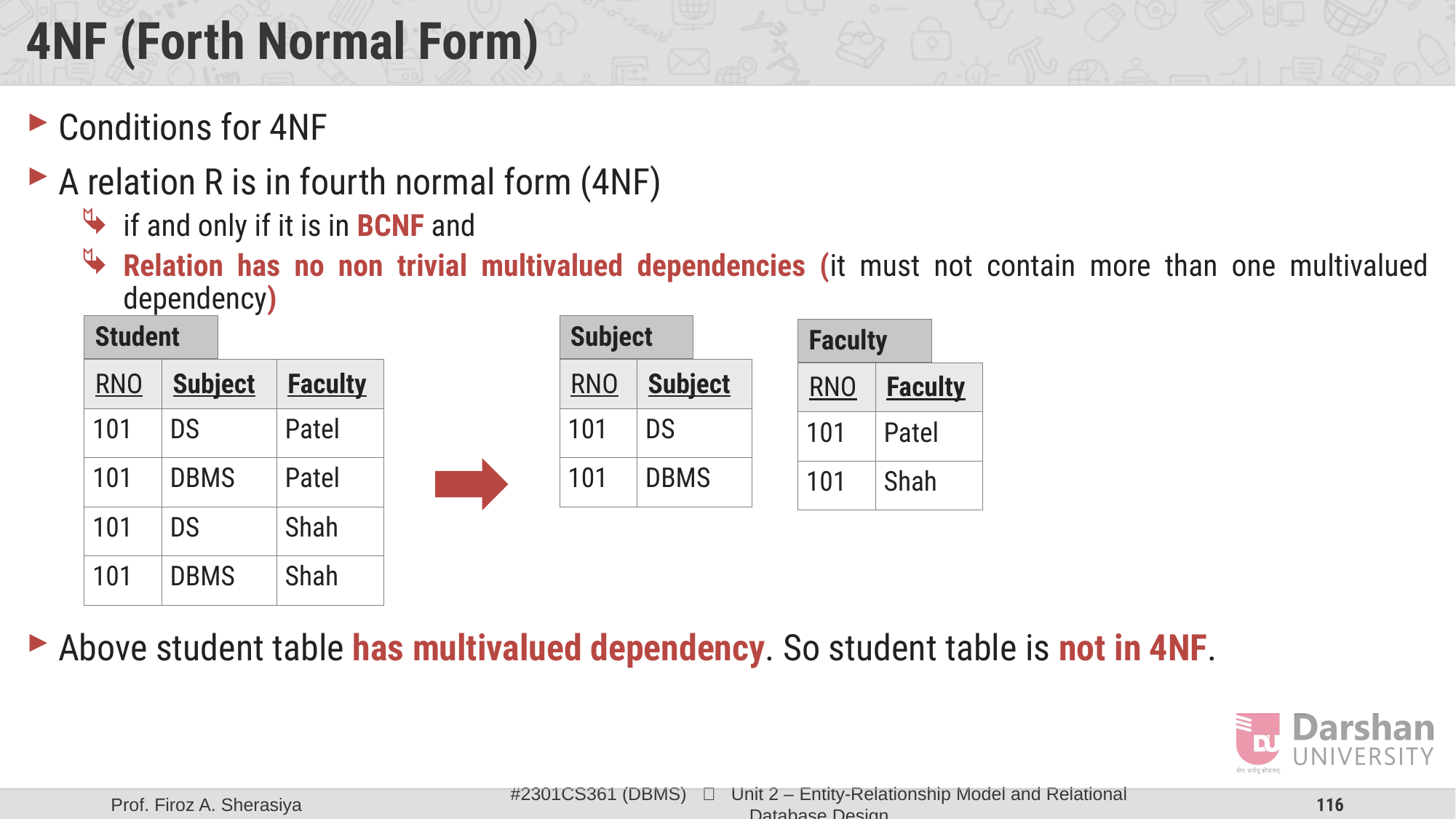

# 4NF (Forth Normal Form)
Conditions for 4NF
A relation R is in fourth normal form (4NF)
if and only if it is in BCNF and
Relation has no non trivial multivalued dependencies (it must not contain more than one multivalued dependency)

Above student table has multivalued dependency. So student table is not in 4NF.
| Student |
| --- |
| Subject |
| --- |
| Faculty |
| --- |
| RNO | Subject | Faculty |
| --- | --- | --- |
| 101 | DS | Patel |
| 101 | DBMS | Patel |
| 101 | DS | Shah |
| 101 | DBMS | Shah |
| RNO | Subject |
| --- | --- |
| 101 | DS |
| 101 | DBMS |
| RNO | Faculty |
| --- | --- |
| 101 | Patel |
| 101 | Shah |